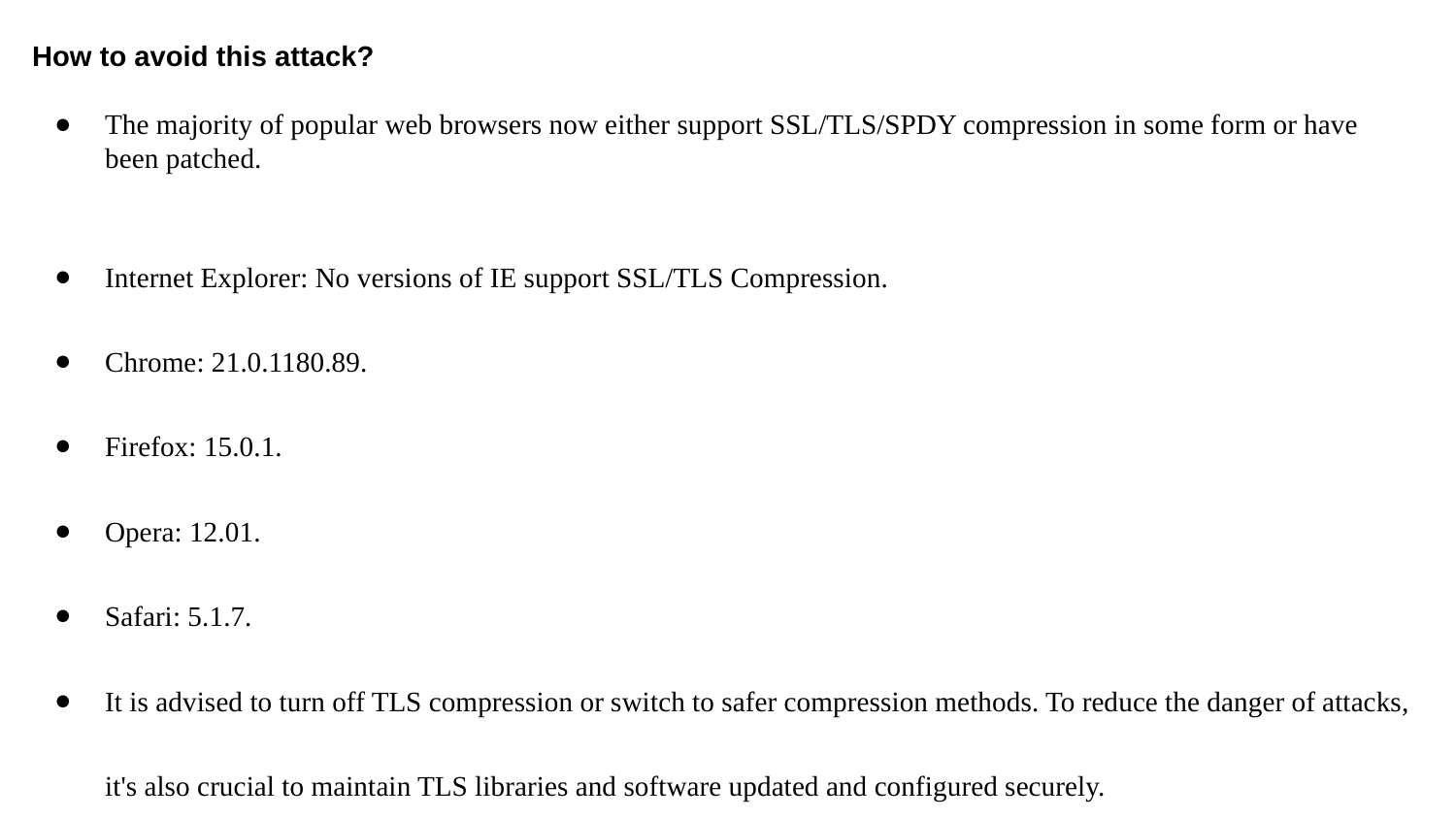

How to avoid this attack?

The majority of popular web browsers now either support SSL/TLS/SPDY compression in some form or have been patched.

Internet Explorer: No versions of IE support SSL/TLS Compression.
Chrome: 21.0.1180.89.
Firefox: 15.0.1.
Opera: 12.01.
Safari: 5.1.7.
It is advised to turn off TLS compression or switch to safer compression methods. To reduce the danger of attacks, it's also crucial to maintain TLS libraries and software updated and configured securely.